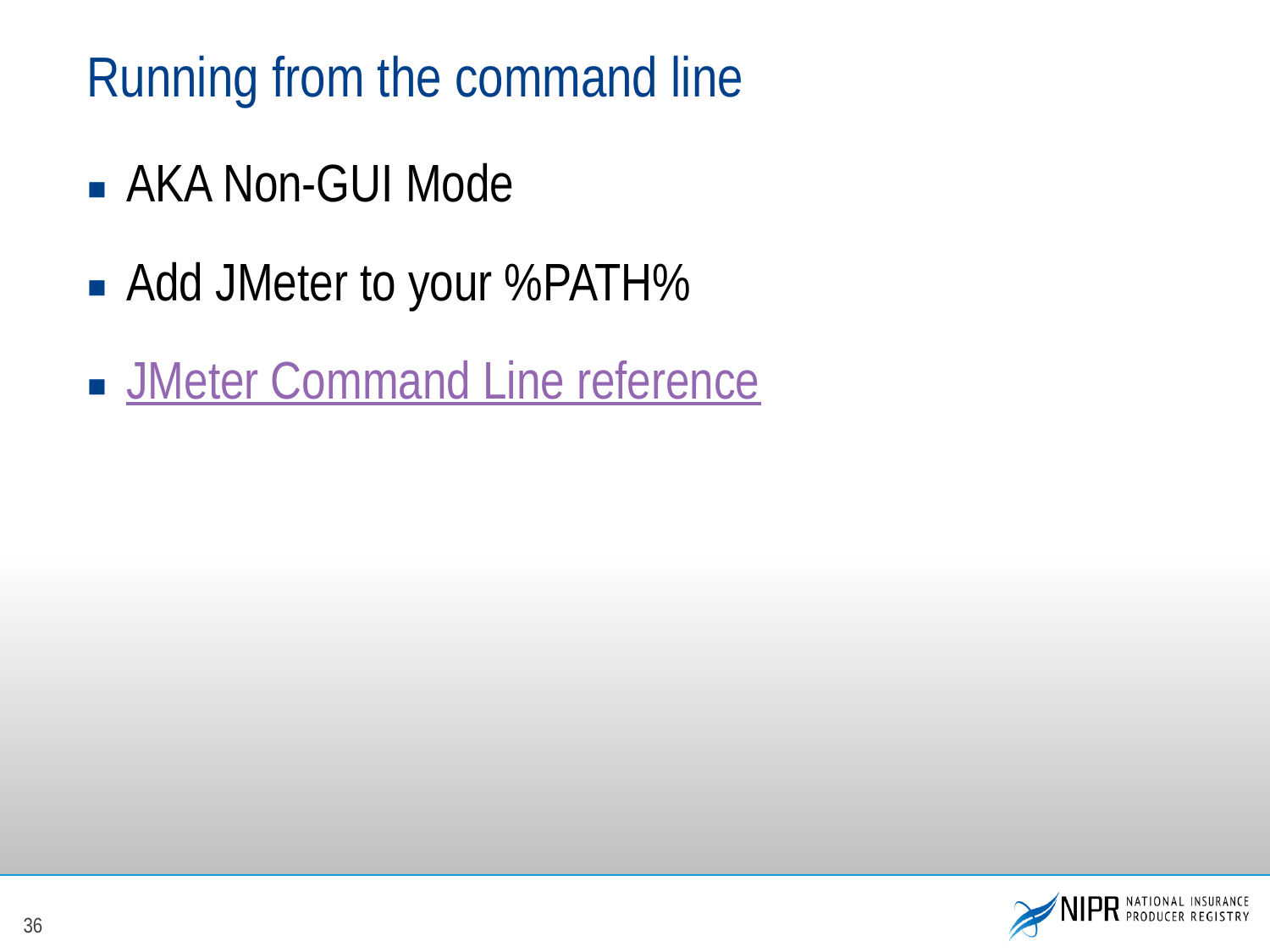

# Running from the command line
AKA Non-GUI Mode
Add JMeter to your %PATH%
JMeter Command Line reference